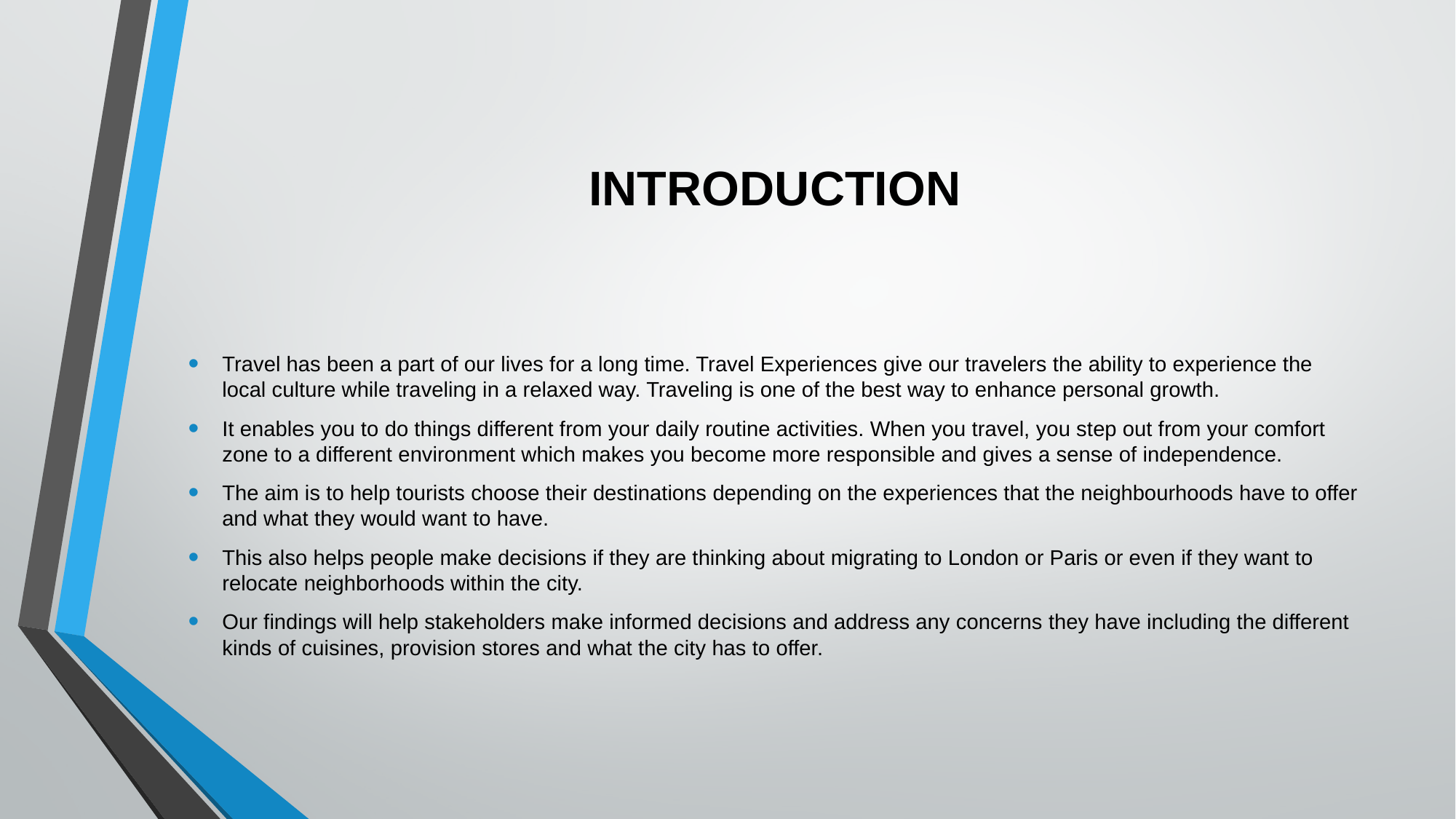

# INTRODUCTION
Travel has been a part of our lives for a long time. Travel Experiences give our travelers the ability to experience the local culture while traveling in a relaxed way. Traveling is one of the best way to enhance personal growth.
It enables you to do things different from your daily routine activities. When you travel, you step out from your comfort zone to a different environment which makes you become more responsible and gives a sense of independence.
The aim is to help tourists choose their destinations depending on the experiences that the neighbourhoods have to offer and what they would want to have.
This also helps people make decisions if they are thinking about migrating to London or Paris or even if they want to relocate neighborhoods within the city.
Our findings will help stakeholders make informed decisions and address any concerns they have including the different kinds of cuisines, provision stores and what the city has to offer.